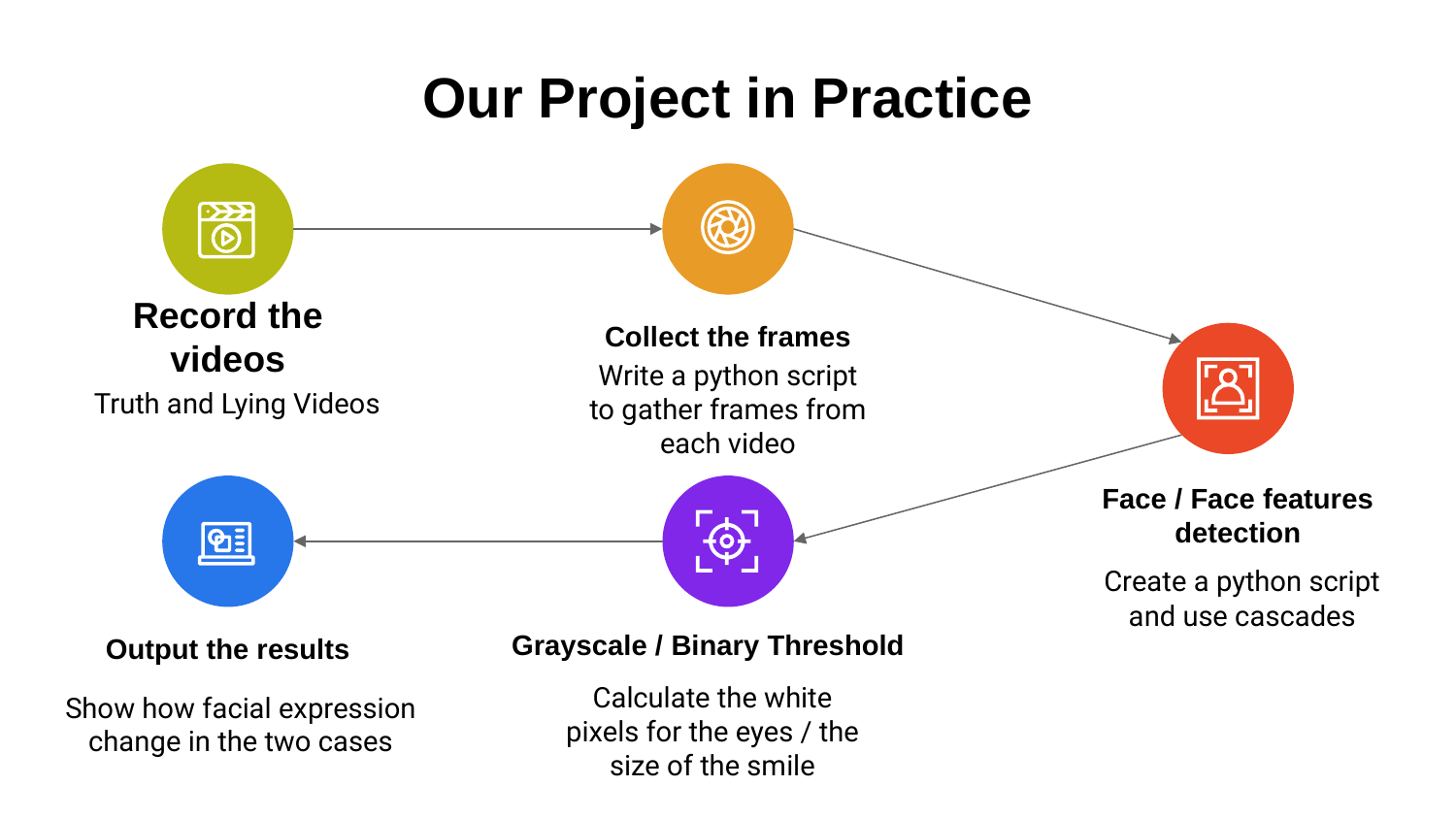

# Our Project in Practice

Record the videos
Truth and Lying Videos
Collect the frames
Write a python script to gather frames from each video

Face / Face features detection
Create a python script and use cascades

Grayscale / Binary Threshold
Calculate the white pixels for the eyes / the size of the smile
Output the results
Show how facial expression change in the two cases